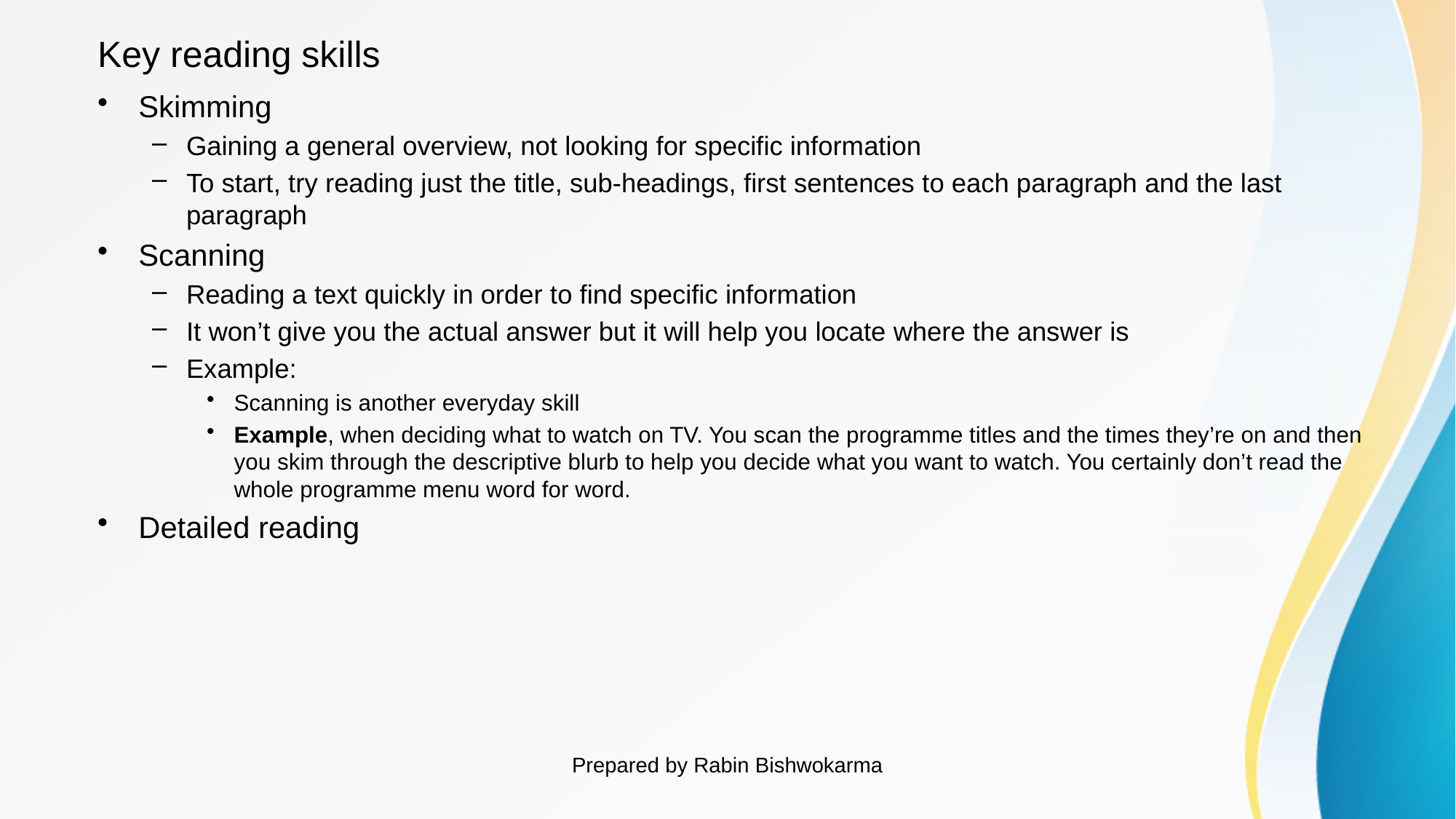

Key reading skills
Skimming
Gaining a general overview, not looking for specific information
To start, try reading just the title, sub-headings, first sentences to each paragraph and the last paragraph
Scanning
Reading a text quickly in order to find specific information
It won’t give you the actual answer but it will help you locate where the answer is
Example:
Scanning is another everyday skill
Example, when deciding what to watch on TV. You scan the programme titles and the times they’re on and then you skim through the descriptive blurb to help you decide what you want to watch. You certainly don’t read the whole programme menu word for word.
Detailed reading

Prepared by Rabin Bishwokarma
6